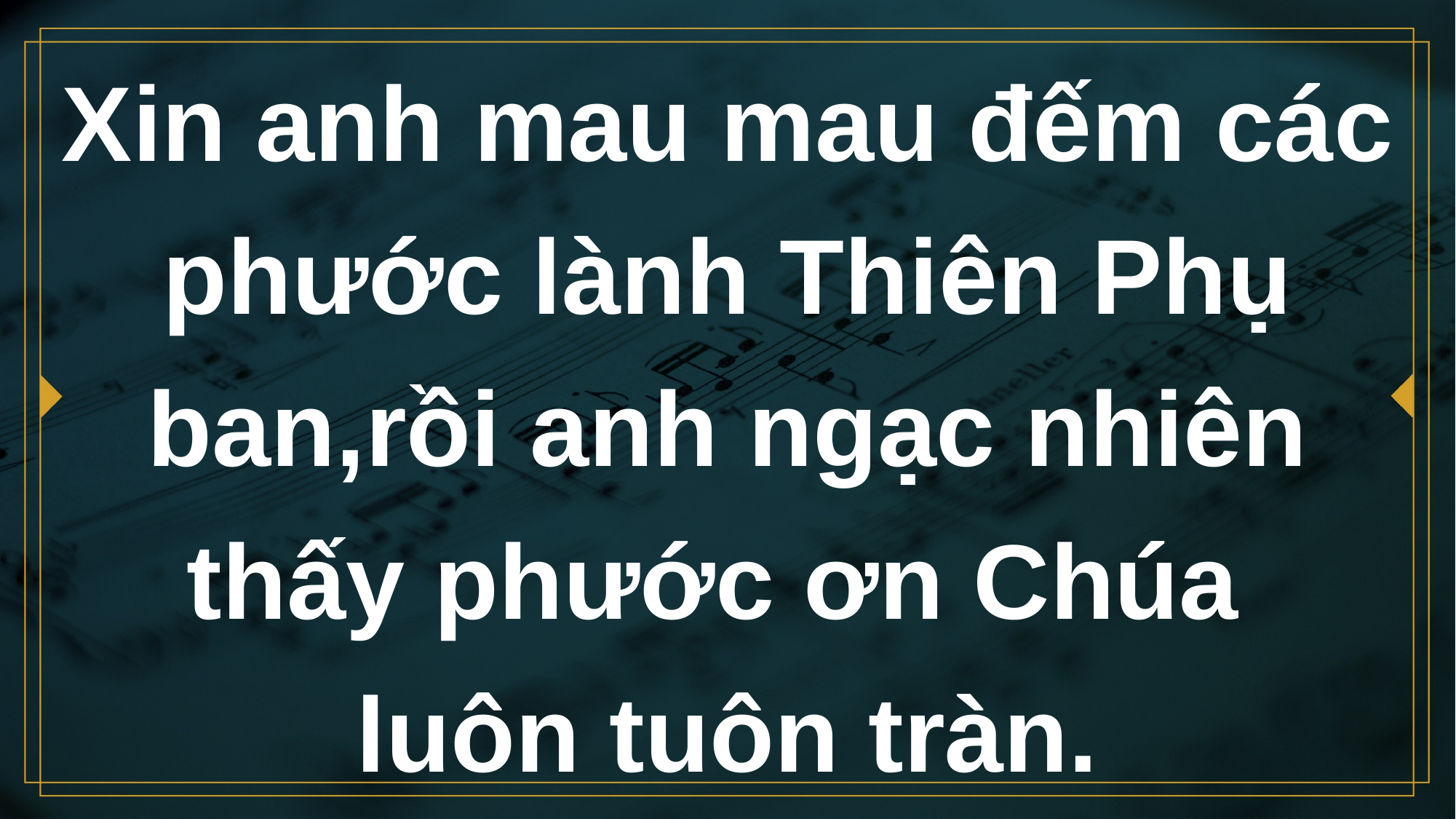

# Xin anh mau mau đếm các phước lành Thiên Phụ ban,rồi anh ngạc nhiên thấy phước ơn Chúa luôn tuôn tràn.